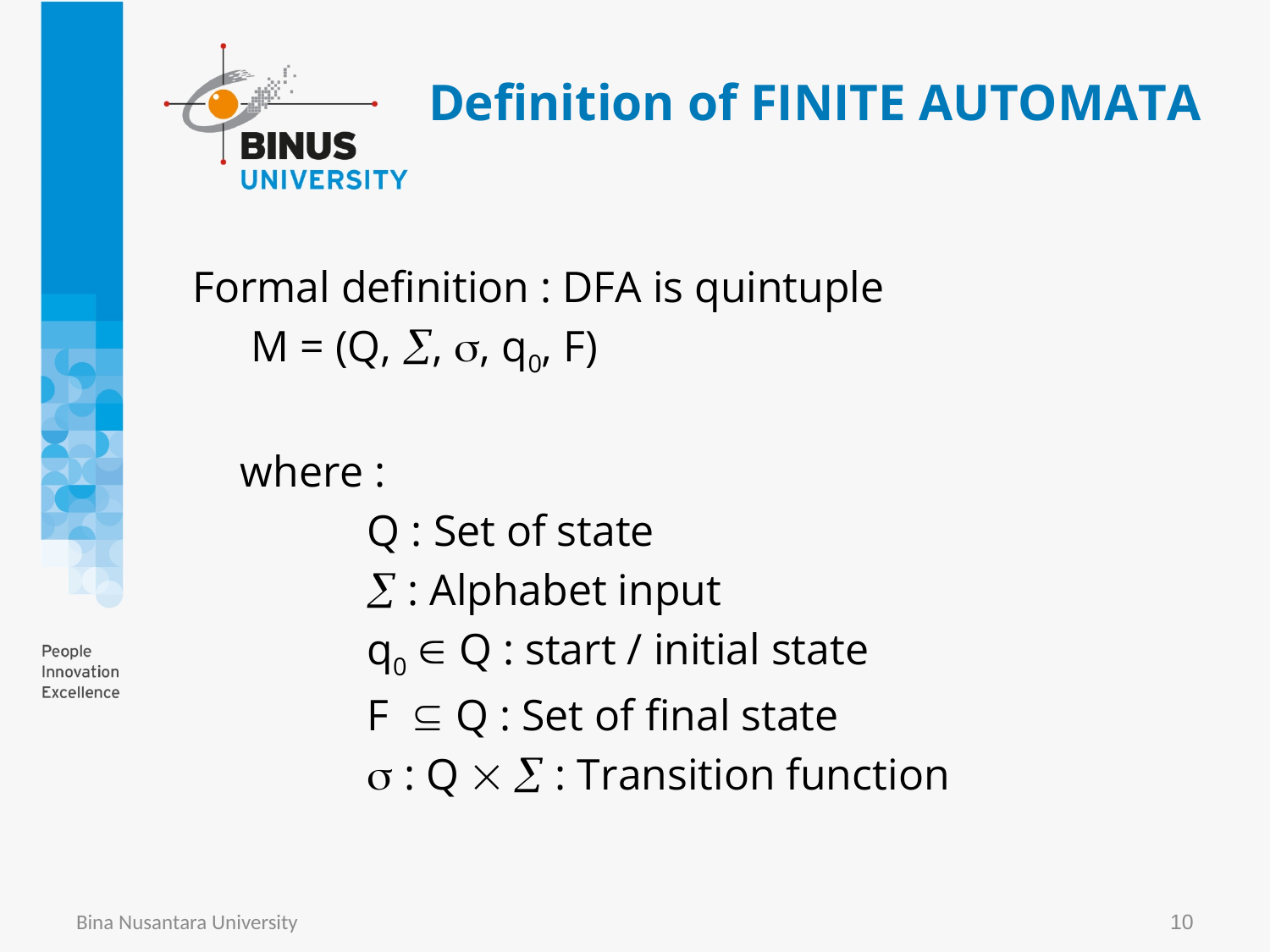

# Definition of FINITE AUTOMATA
Formal definition : DFA is quintuple
	 M = (Q, ∑, σ, q0, F)

	where :
		Q : Set of state
		∑ : Alphabet input
		q0 ∈ Q : start / initial state
		F  ⊆ Q : Set of final state
		σ : Q × ∑ : Transition function
Bina Nusantara University
10